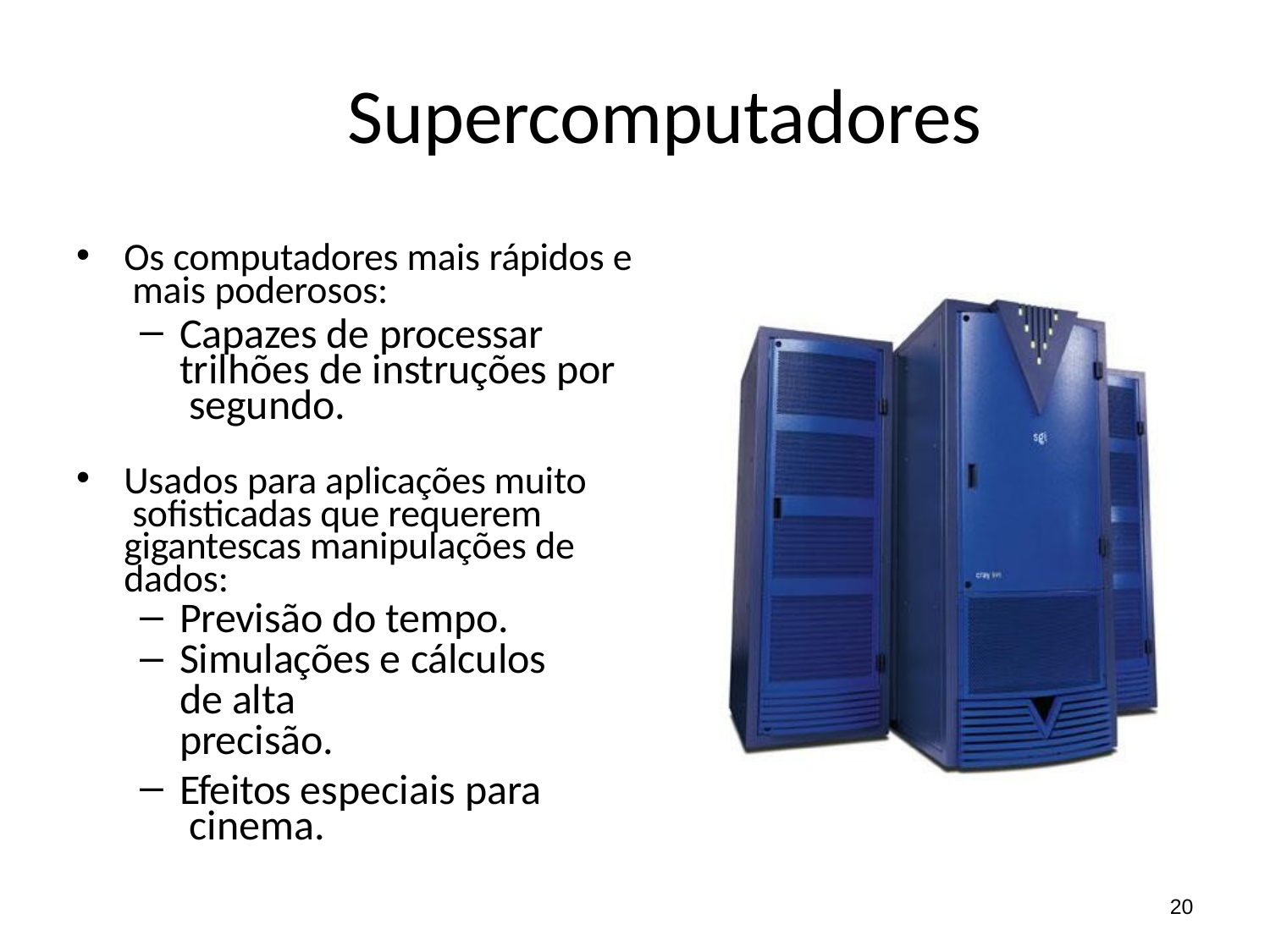

# Supercomputadores
Os computadores mais rápidos e  mais poderosos:
Capazes de processar  trilhões de instruções por  segundo.

Usados para aplicações muito  sofisticadas que requerem  gigantescas manipulações de  dados:
Previsão do tempo.
Simulações e cálculos de alta
precisão.
Efeitos especiais para  cinema.

20